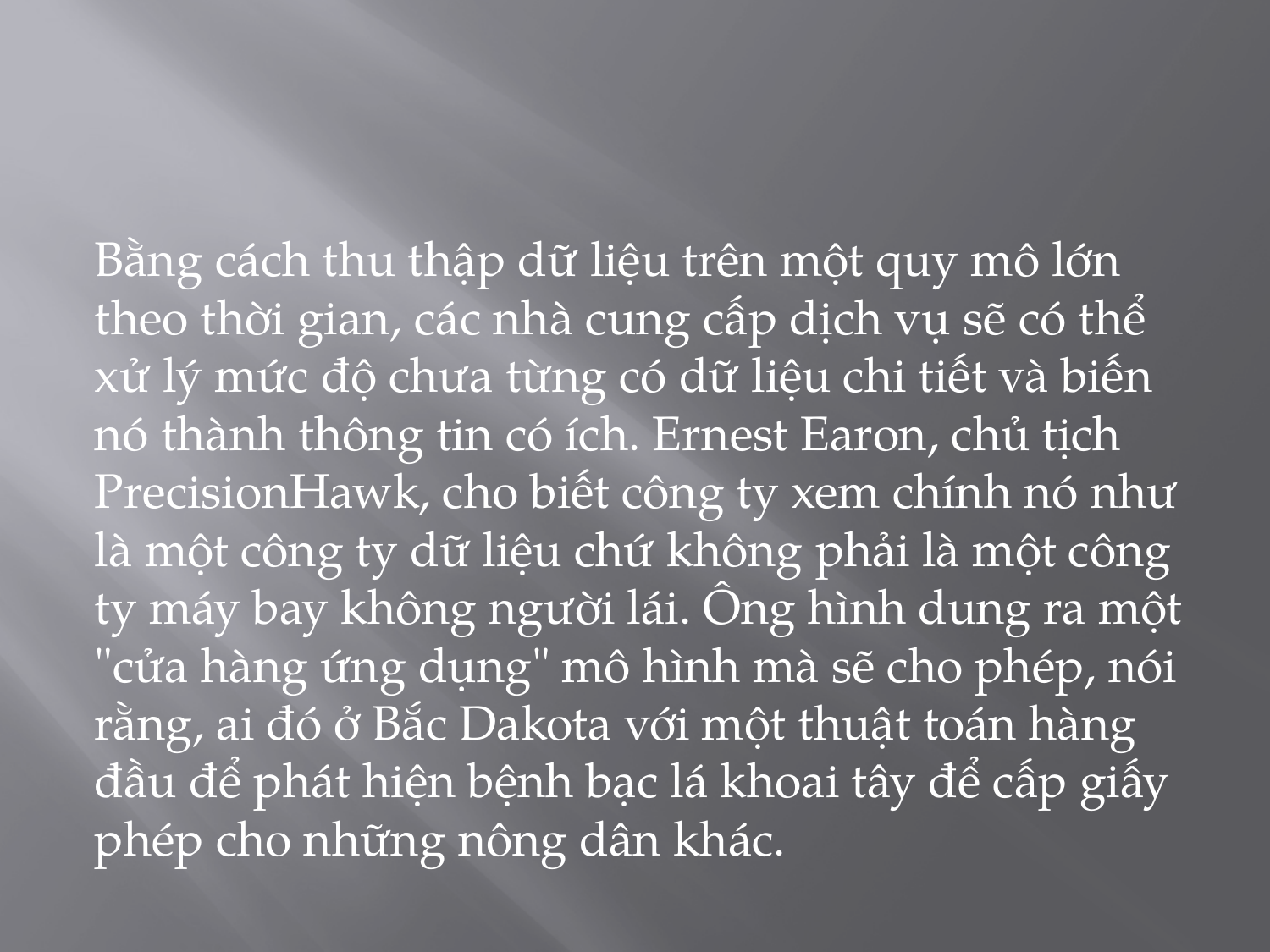

Bằng cách thu thập dữ liệu trên một quy mô lớn theo thời gian, các nhà cung cấp dịch vụ sẽ có thể xử lý mức độ chưa từng có dữ liệu chi tiết và biến nó thành thông tin có ích. Ernest Earon, chủ tịch PrecisionHawk, cho biết công ty xem chính nó như là một công ty dữ liệu chứ không phải là một công ty máy bay không người lái. Ông hình dung ra một "cửa hàng ứng dụng" mô hình mà sẽ cho phép, nói rằng, ai đó ở Bắc Dakota với một thuật toán hàng đầu để phát hiện bệnh bạc lá khoai tây để cấp giấy phép cho những nông dân khác.